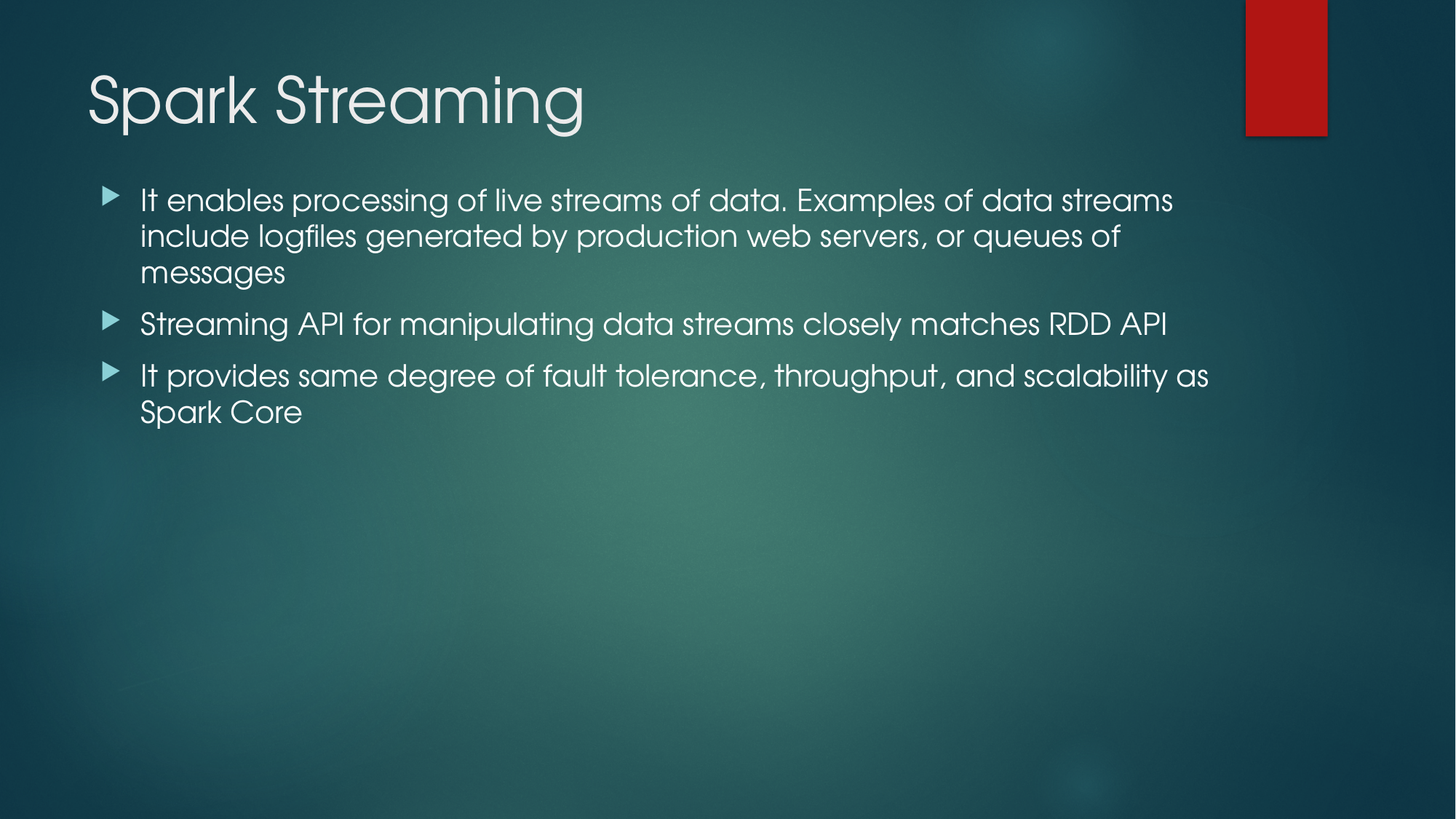

# Spark Streaming
It enables processing of live streams of data. Examples of data streams include logfiles generated by production web servers, or queues of messages
Streaming API for manipulating data streams closely matches RDD API
It provides same degree of fault tolerance, throughput, and scalability as Spark Core